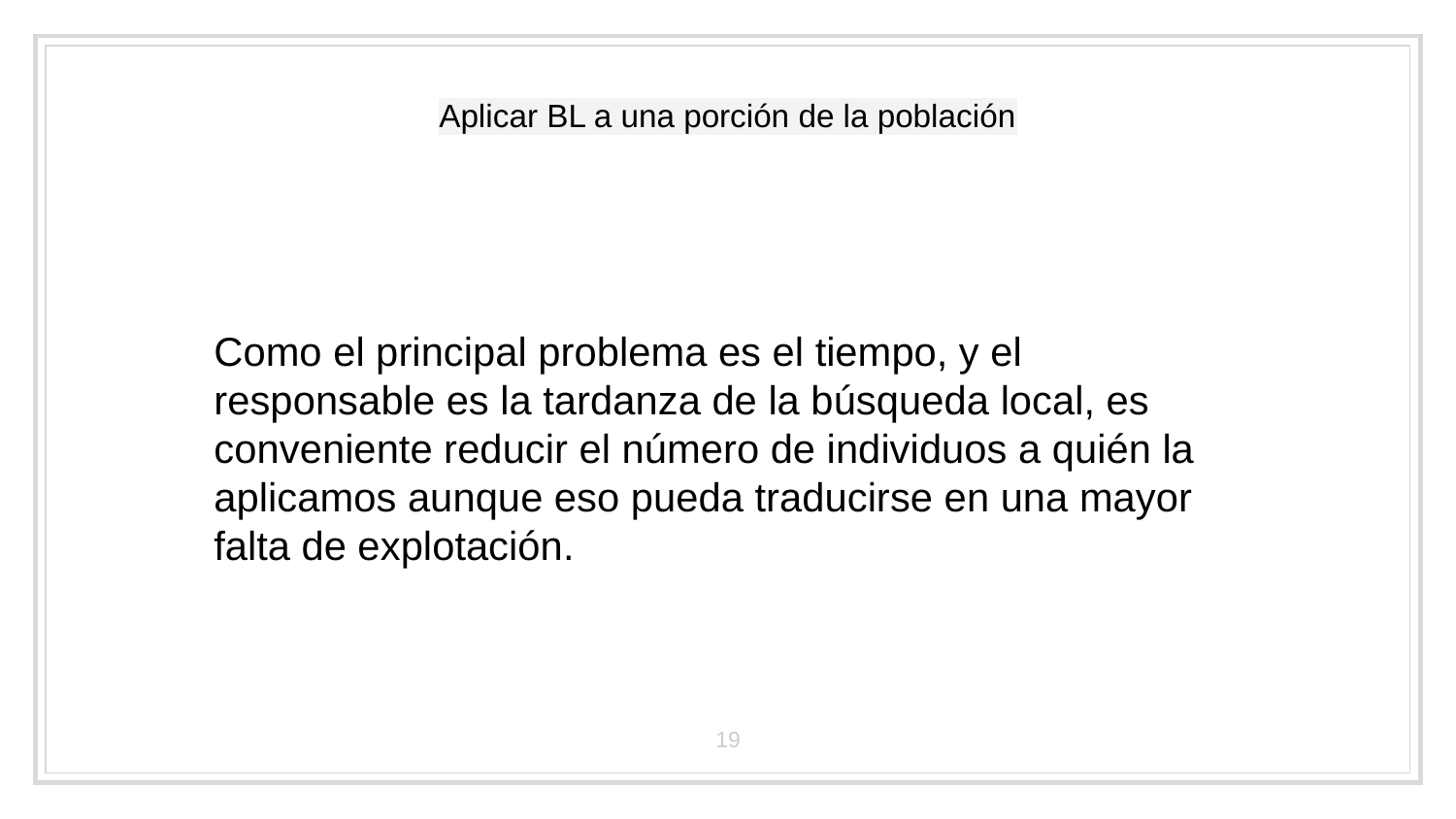

# Aplicar BL a una porción de la población
Como el principal problema es el tiempo, y el responsable es la tardanza de la búsqueda local, es conveniente reducir el número de individuos a quién la aplicamos aunque eso pueda traducirse en una mayor falta de explotación.
19